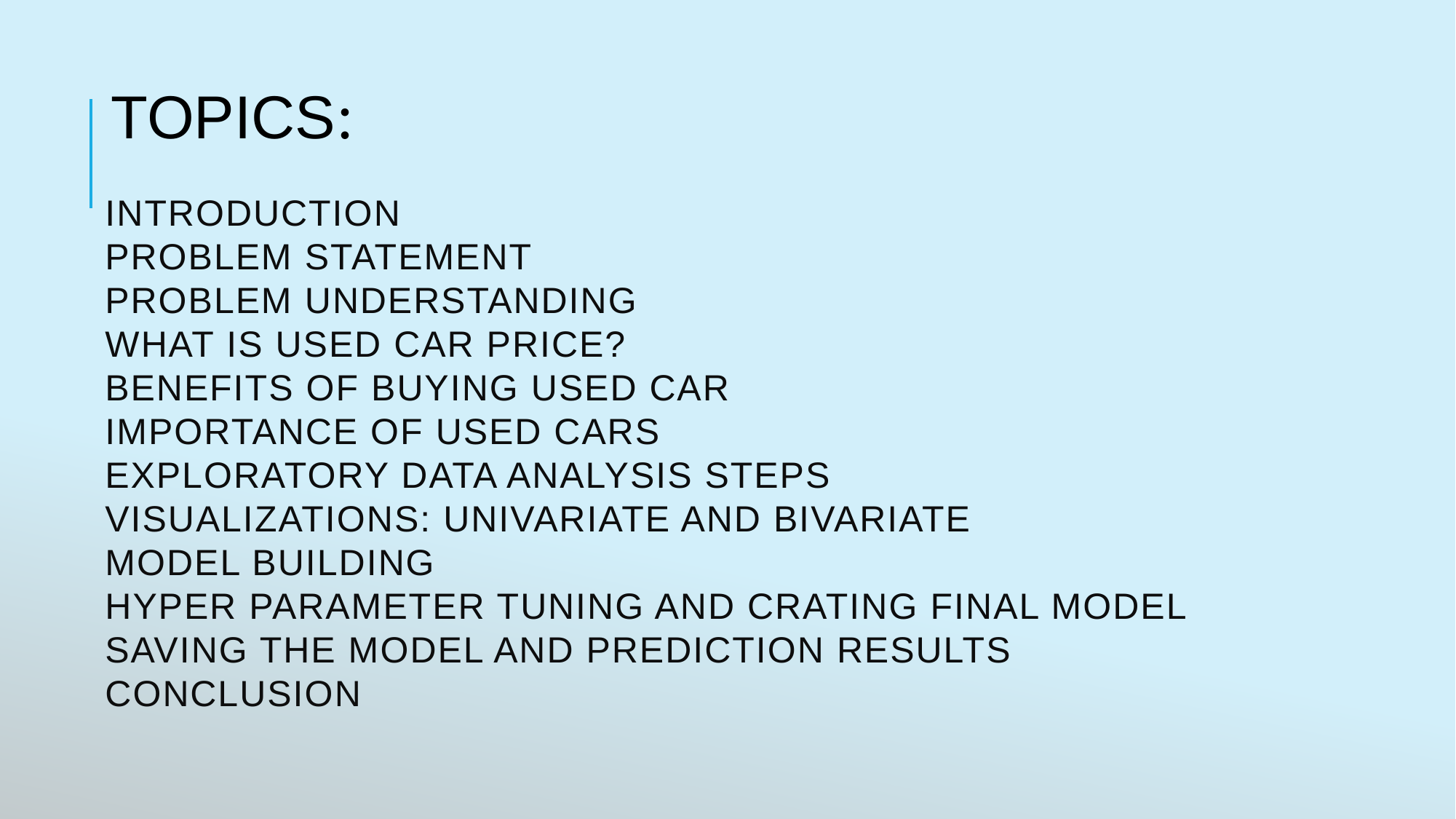

TOPICS:
# Introduction Problem Statement Problem Understanding What Is Used Car Price? Benefits of Buying Used Car Importance of Used Cars Exploratory Data Analysis Steps Visualizations: Univariate and Bivariate Model Building Hyper Parameter Tuning and Crating Final Model Saving the model and prediction results Conclusion